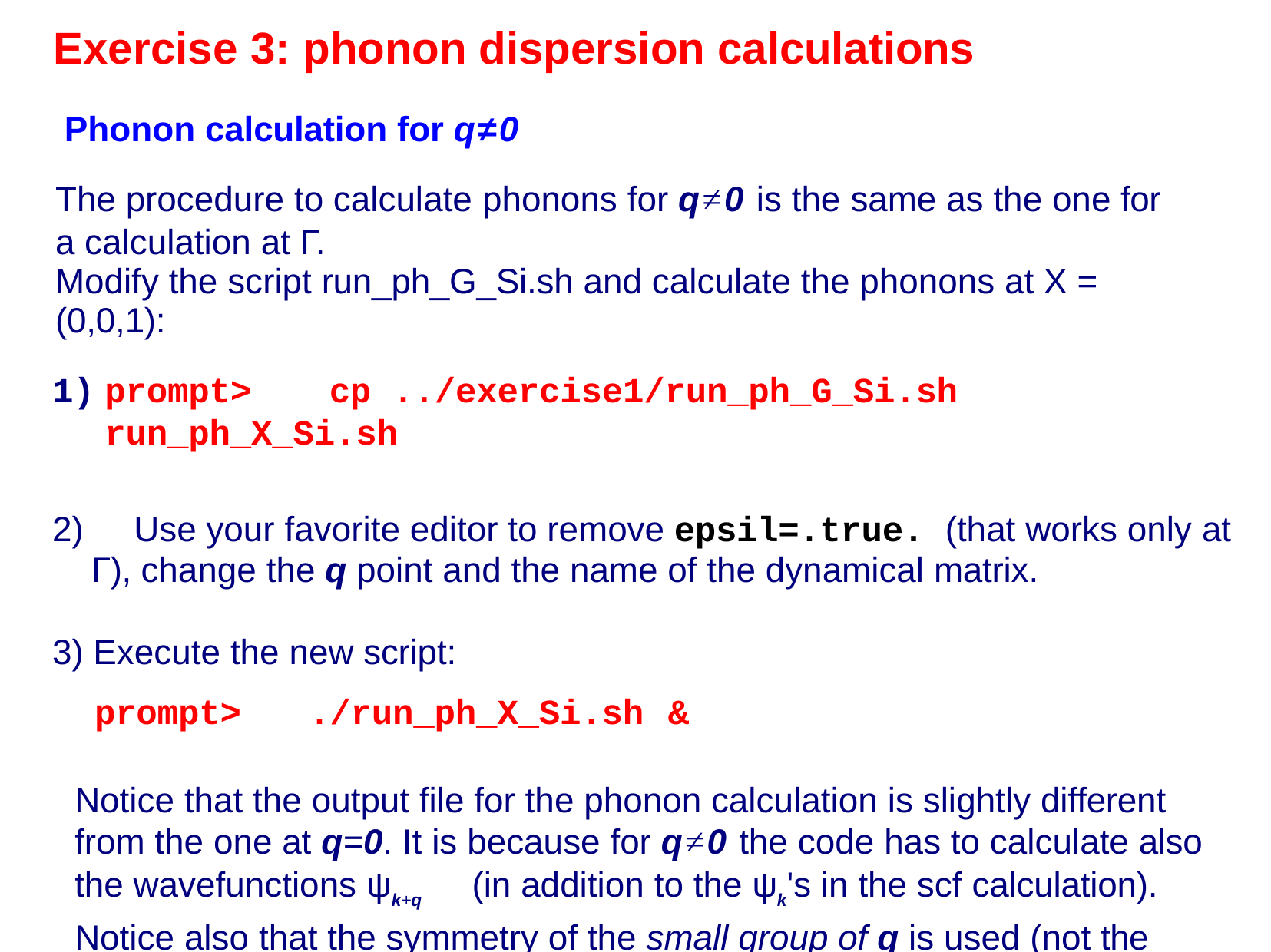

# Exercise 3: phonon dispersion calculations
Phonon calculation for q≠0
The procedure to calculate phonons for q≠0 is the same as the one for a calculation at Γ.
Modify the script run_ph_G_Si.sh and calculate the phonons at X = (0,0,1):
prompt>	cp	../exercise1/run_ph_G_Si.sh	run_ph_X_Si.sh

	Use your favorite editor to remove epsil=.true. (that works only at Γ), change the q point and the name of the dynamical matrix.
Execute the new script:
prompt>	./run_ph_X_Si.sh	&

Notice that the output file for the phonon calculation is slightly different from the one at q=0. It is because for q≠0 the code has to calculate also the wavefunctions ψk+q	(in addition to the ψk's in the scf calculation).
Notice also that the symmetry of the small group of q is used (not the crystal symmetry).